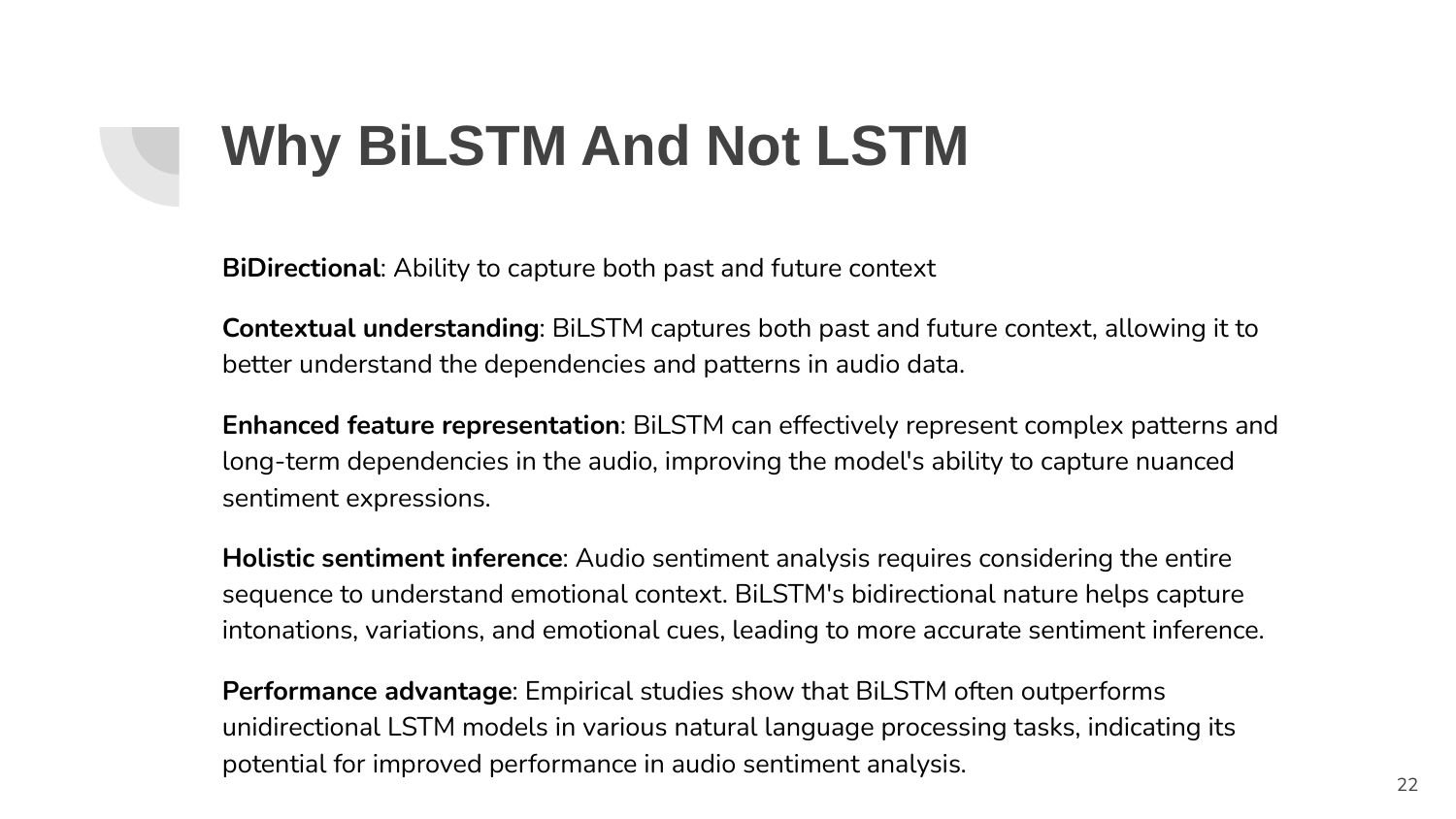

# Why BiLSTM And Not LSTM
BiDirectional: Ability to capture both past and future context
Contextual understanding: BiLSTM captures both past and future context, allowing it to better understand the dependencies and patterns in audio data.
Enhanced feature representation: BiLSTM can effectively represent complex patterns and long-term dependencies in the audio, improving the model's ability to capture nuanced sentiment expressions.
Holistic sentiment inference: Audio sentiment analysis requires considering the entire sequence to understand emotional context. BiLSTM's bidirectional nature helps capture intonations, variations, and emotional cues, leading to more accurate sentiment inference.
Performance advantage: Empirical studies show that BiLSTM often outperforms unidirectional LSTM models in various natural language processing tasks, indicating its potential for improved performance in audio sentiment analysis.

22